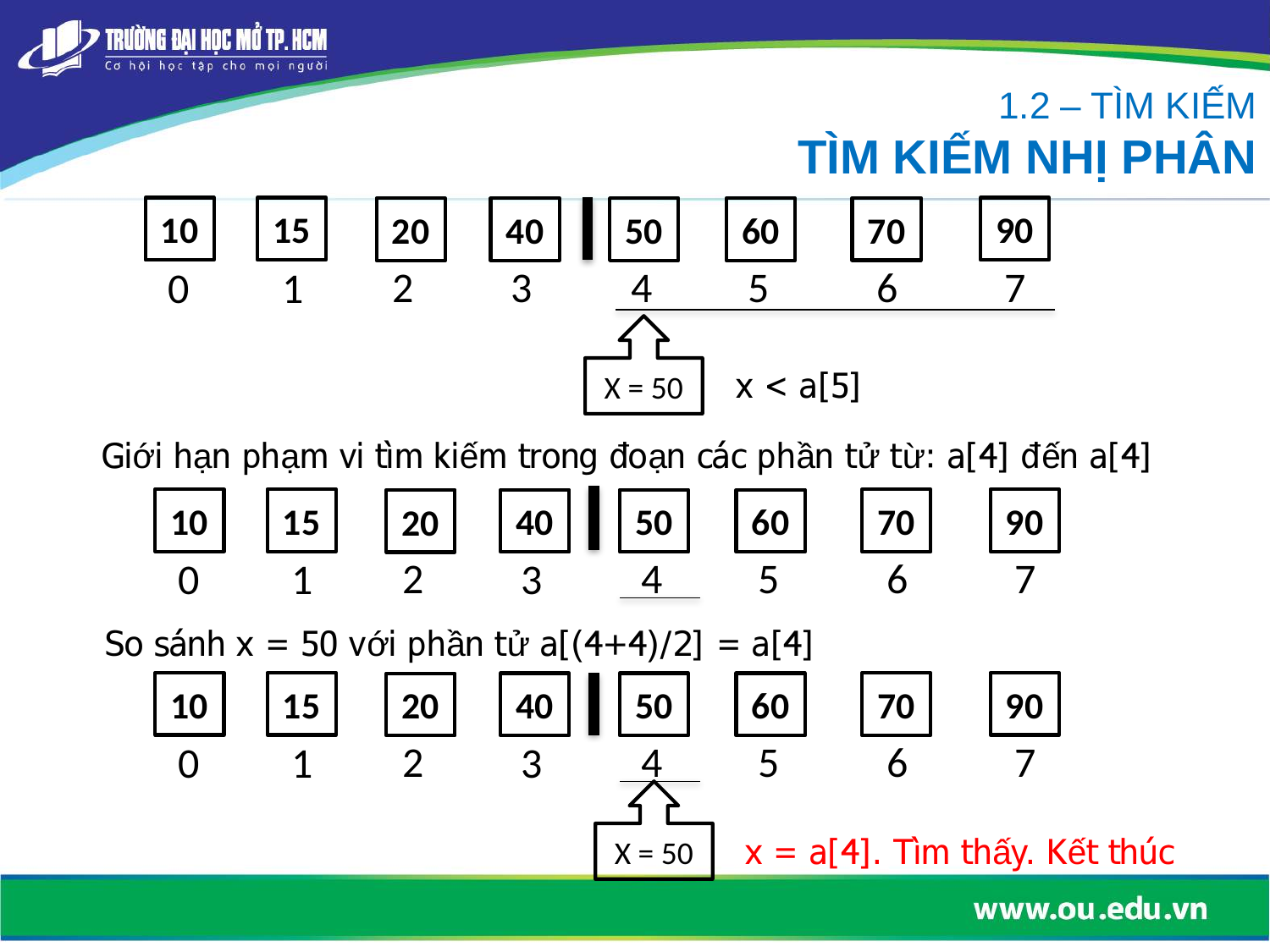

1.2 – TÌM KIẾM
TÌM KIẾM NHỊ PHÂN
10
15
90
70
40
50
60
20
7
2
4
5
6
3
0
1
X = 50
x < a[5]
Giới hạn phạm vi tìm kiếm trong đoạn các phần tử từ: a[4] đến a[4]
10
15
90
70
40
50
60
20
7
2
4
5
6
3
0
1
So sánh x = 50 với phần tử a[(4+4)/2] = a[4]
10
15
90
70
40
50
60
20
7
2
4
5
6
3
0
1
X = 50
x = a[4]. Tìm thấy. Kết thúc